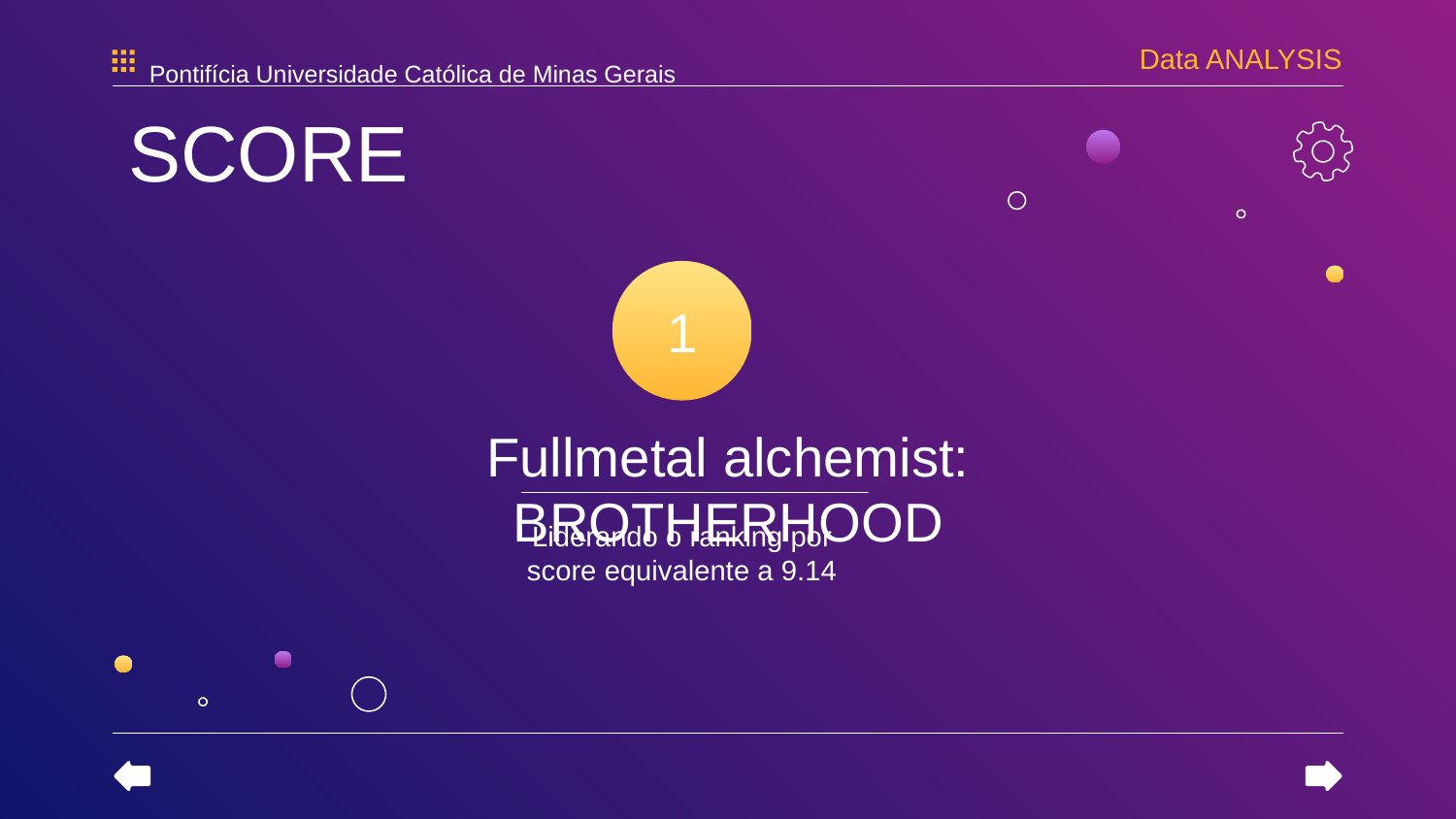

Data ANALYSIS

Pontifícia Universidade Católica de Minas Gerais

SCORE

1

# Fullmetal alchemist: BROTHERHOOD
Liderando o ranking por score equivalente a 9.14